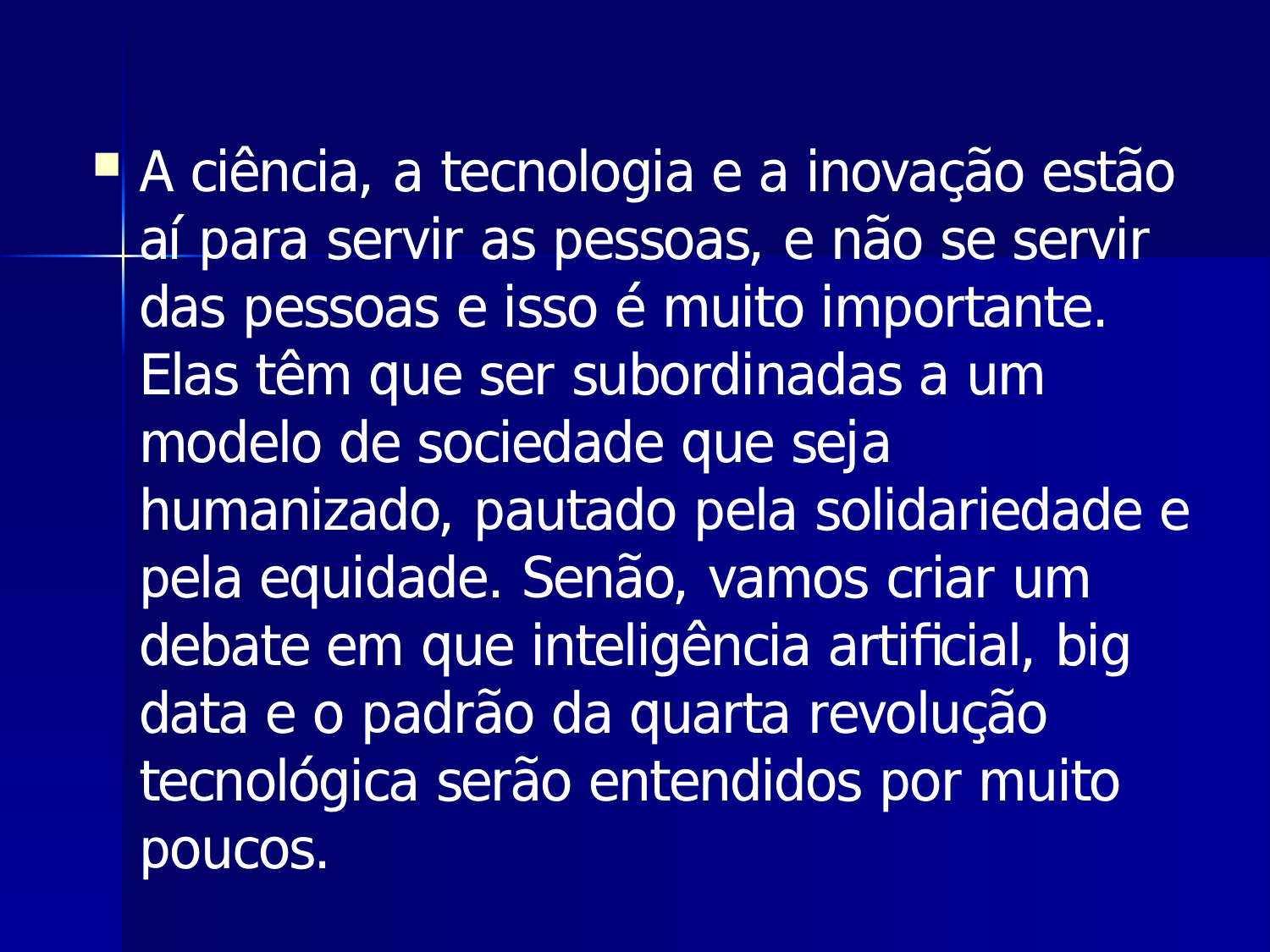

#
A ciência, a tecnologia e a inovação estão aí para servir as pessoas, e não se servir das pessoas e isso é muito importante. Elas têm que ser subordinadas a um modelo de sociedade que seja humanizado, pautado pela solidariedade e pela equidade. Senão, vamos criar um debate em que inteligência artificial, big data e o padrão da quarta revolução tecnológica serão entendidos por muito poucos.